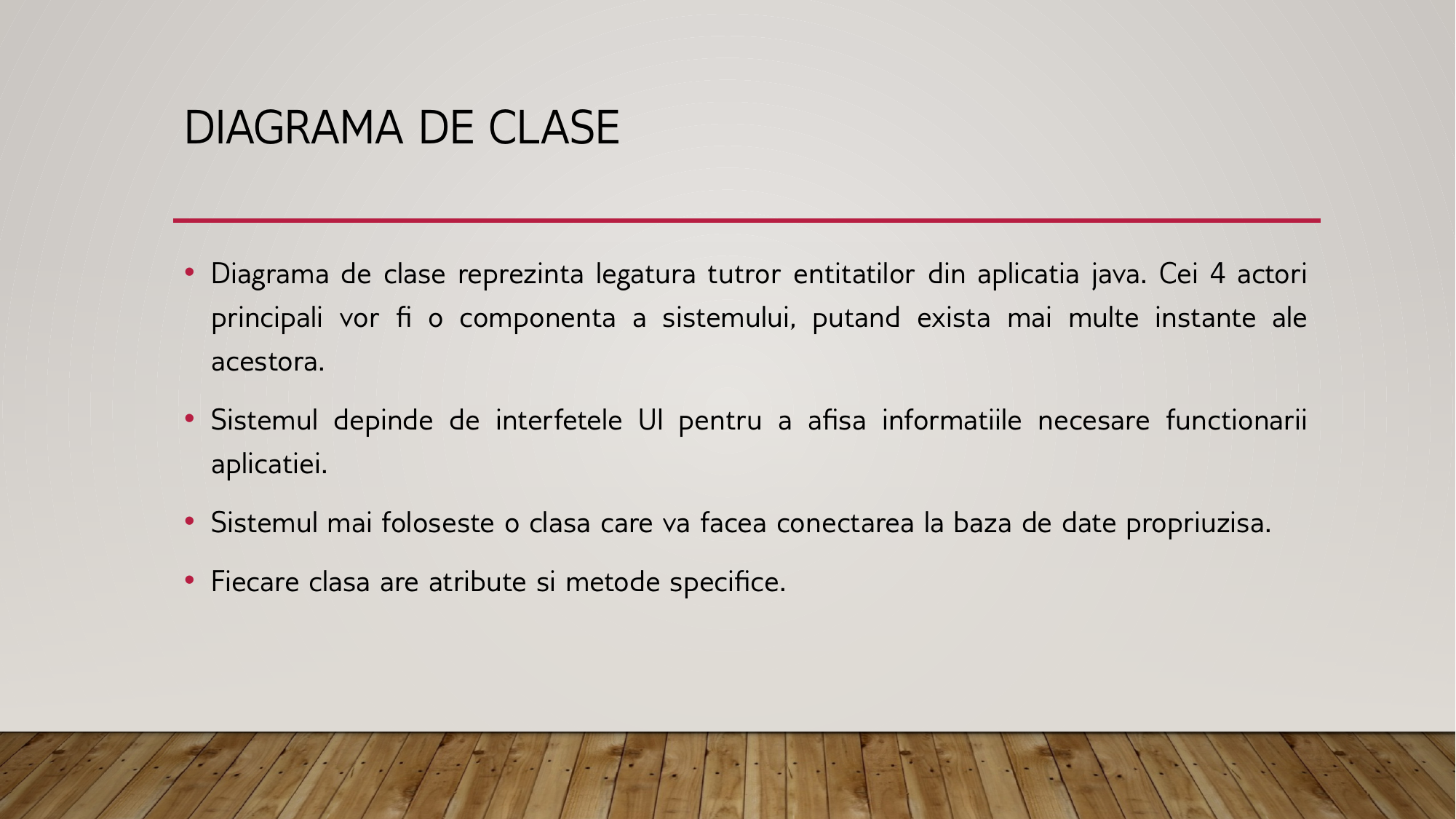

# Diagrama de clase
Diagrama de clase reprezinta legatura tutror entitatilor din aplicatia java. Cei 4 actori principali vor fi o componenta a sistemului, putand exista mai multe instante ale acestora.
Sistemul depinde de interfetele UI pentru a afisa informatiile necesare functionarii aplicatiei.
Sistemul mai foloseste o clasa care va facea conectarea la baza de date propriuzisa.
Fiecare clasa are atribute si metode specifice.